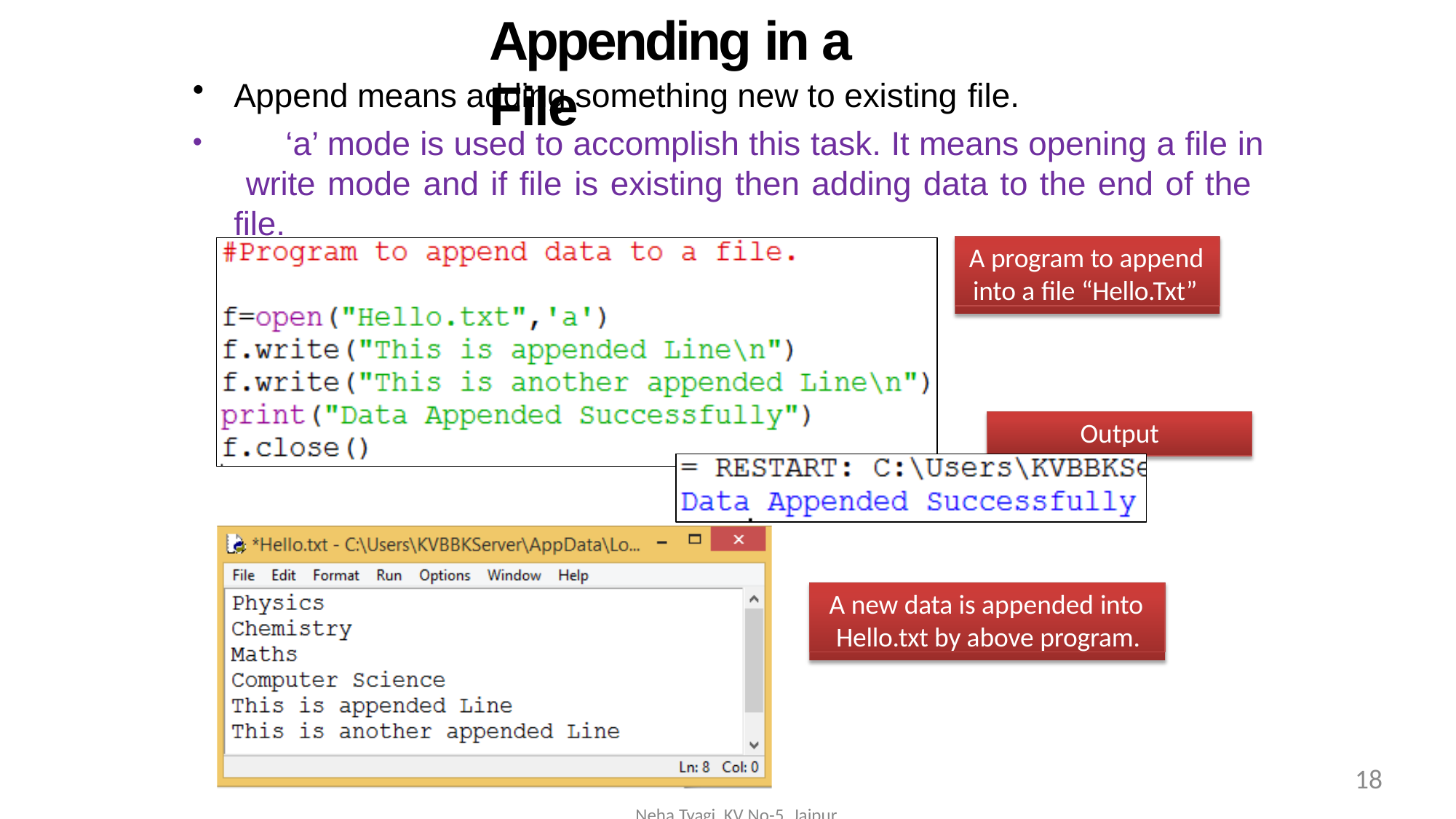

# Appending in a File
Append means adding something new to existing file.
	‘a’ mode is used to accomplish this task. It means opening a file in  write mode and if file is existing then adding data to the end of the  file.

A program to append
into a file “Hello.Txt”

Output

A new data is appended into  Hello.txt by above program.
18
Neha Tyagi, KV No-5, Jaipur